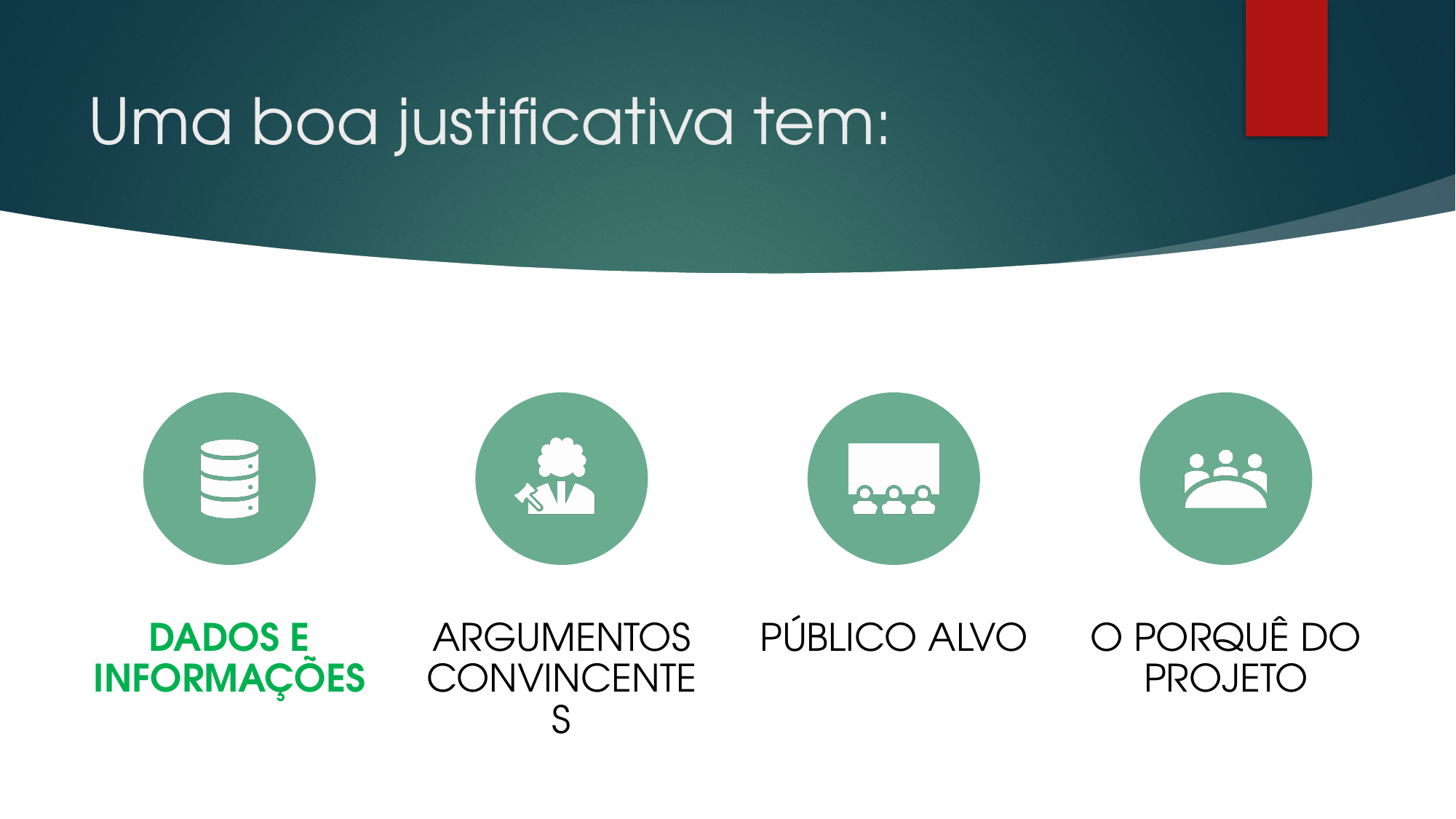

# Uma boa justificativa tem:

Dados e informações
Argumentos convincentes
Público alvo
O porquê do projeto